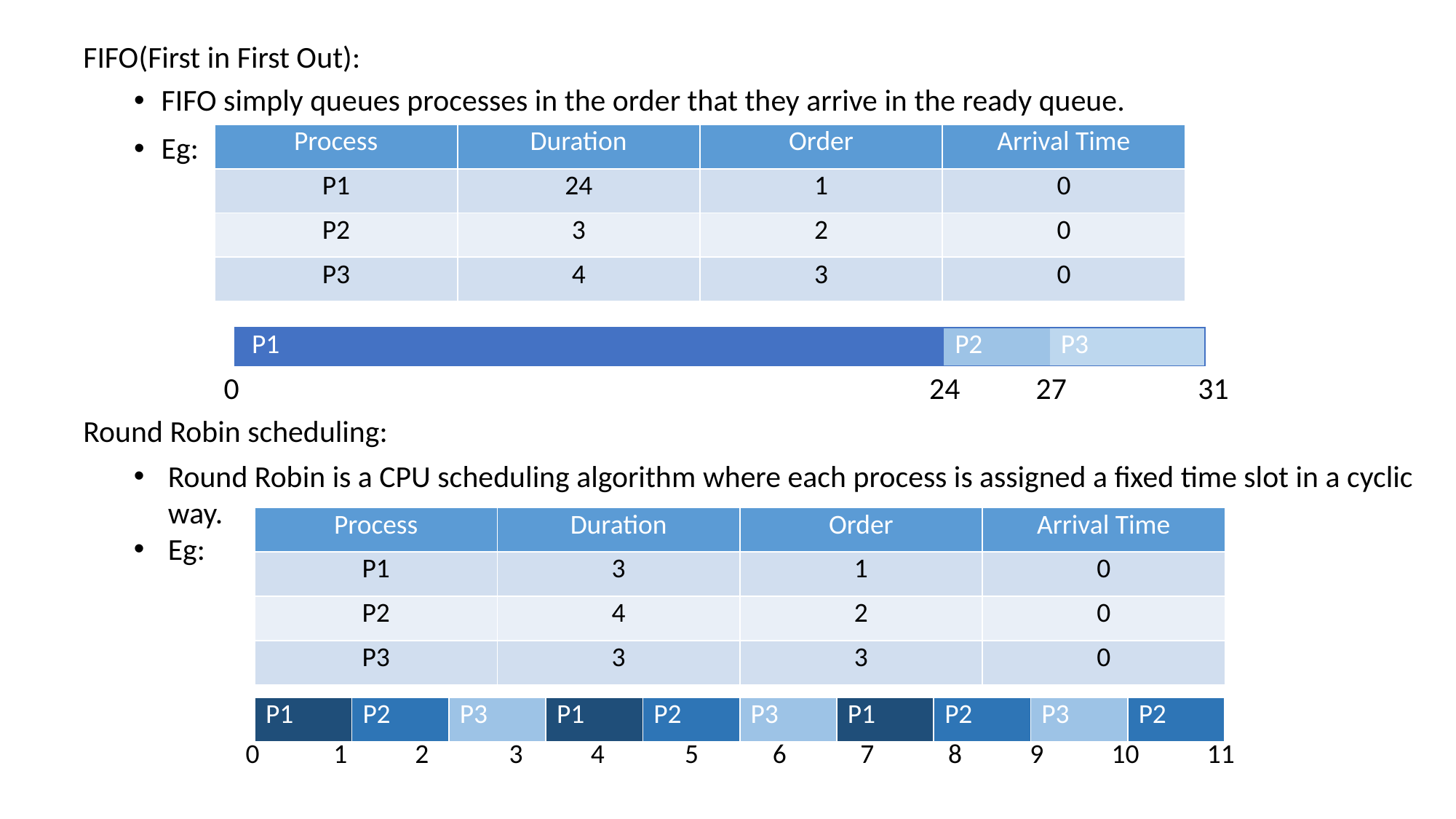

# FIFO(First in First Out):
FIFO simply queues processes in the order that they arrive in the ready queue.
Eg:

             0                                                                                                    24           27                   31

| Process | Duration | Order | Arrival Time |
| --- | --- | --- | --- |
| P1 | 24 | 1 | 0 |
| P2 | 3 | 2 | 0 |
| P3 | 4 | 3 | 0 |
| P1 | P2 | P3 |
| --- | --- | --- |
Round Robin scheduling:
Round Robin is a CPU scheduling algorithm where each process is assigned a fixed time slot in a cyclic way.
Eg:
| Process | Duration | Order | Arrival Time |
| --- | --- | --- | --- |
| P1 | 3 | 1 | 0 |
| P2 | 4 | 2 | 0 |
| P3 | 3 | 3 | 0 |

| P1 | P2 | P3 | P1 | P2 | P3 | P1 | P2 | P3 | P2 |
| --- | --- | --- | --- | --- | --- | --- | --- | --- | --- |
0            1           2             3           4             5            6            7            8           9           10           11